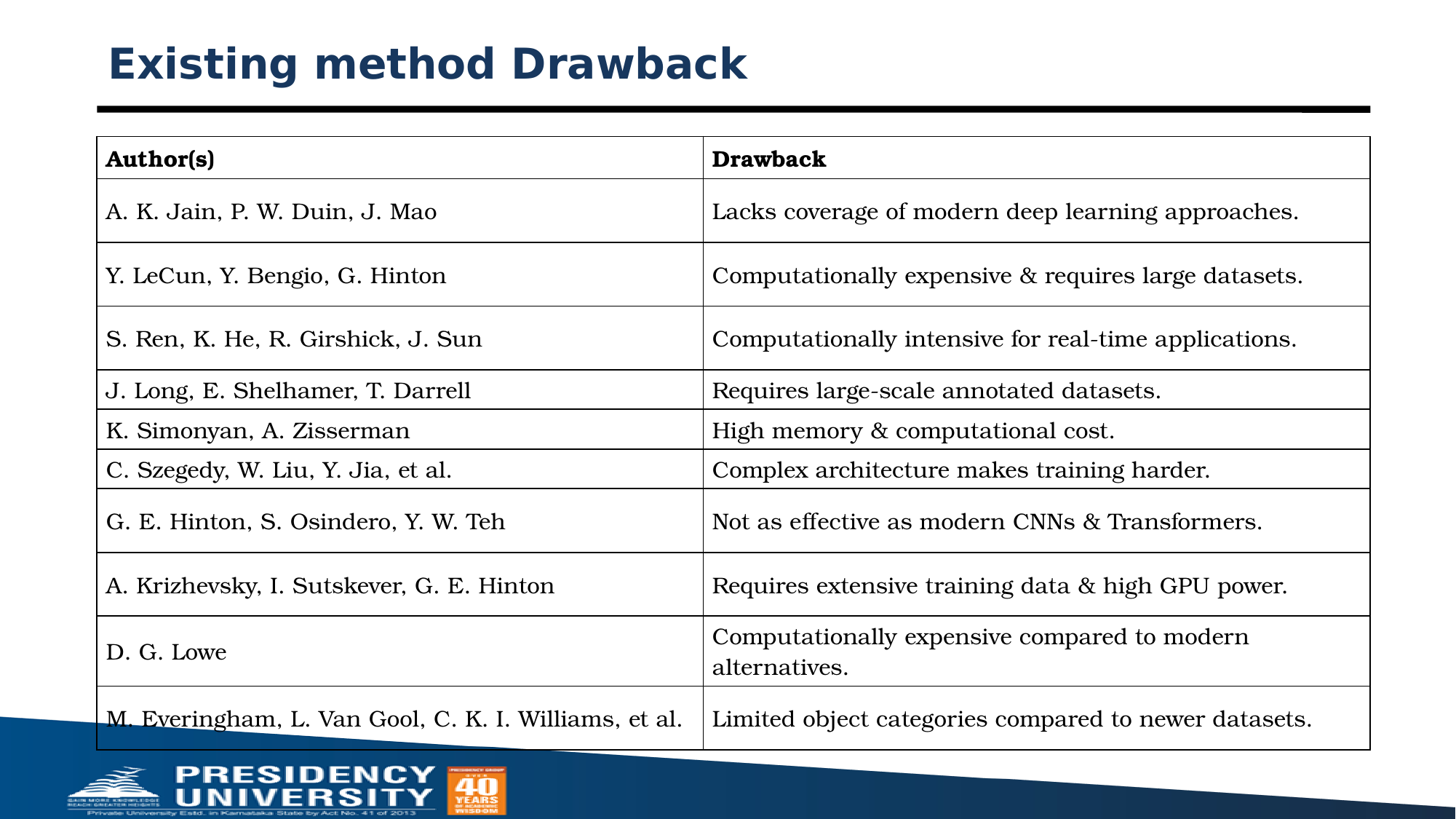

# Existing method Drawback
| Author(s) | Drawback |
| --- | --- |
| A. K. Jain, P. W. Duin, J. Mao | Lacks coverage of modern deep learning approaches. |
| Y. LeCun, Y. Bengio, G. Hinton | Computationally expensive & requires large datasets. |
| S. Ren, K. He, R. Girshick, J. Sun | Computationally intensive for real-time applications. |
| J. Long, E. Shelhamer, T. Darrell | Requires large-scale annotated datasets. |
| K. Simonyan, A. Zisserman | High memory & computational cost. |
| C. Szegedy, W. Liu, Y. Jia, et al. | Complex architecture makes training harder. |
| G. E. Hinton, S. Osindero, Y. W. Teh | Not as effective as modern CNNs & Transformers. |
| A. Krizhevsky, I. Sutskever, G. E. Hinton | Requires extensive training data & high GPU power. |
| D. G. Lowe | Computationally expensive compared to modern alternatives. |
| M. Everingham, L. Van Gool, C. K. I. Williams, et al. | Limited object categories compared to newer datasets. |